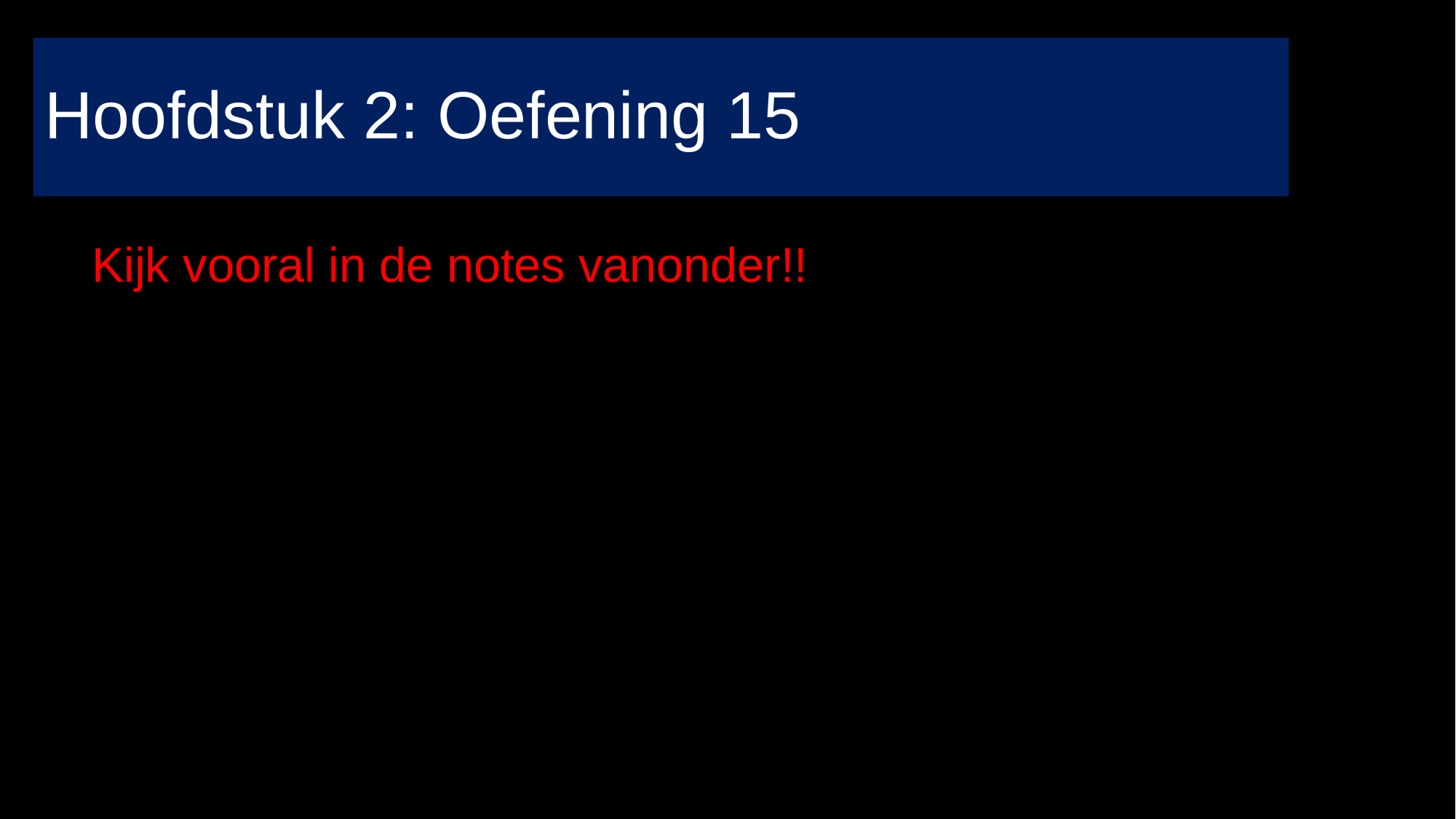

# Hoofdstuk 2: Oefening 15
Kijk vooral in de notes vanonder!!